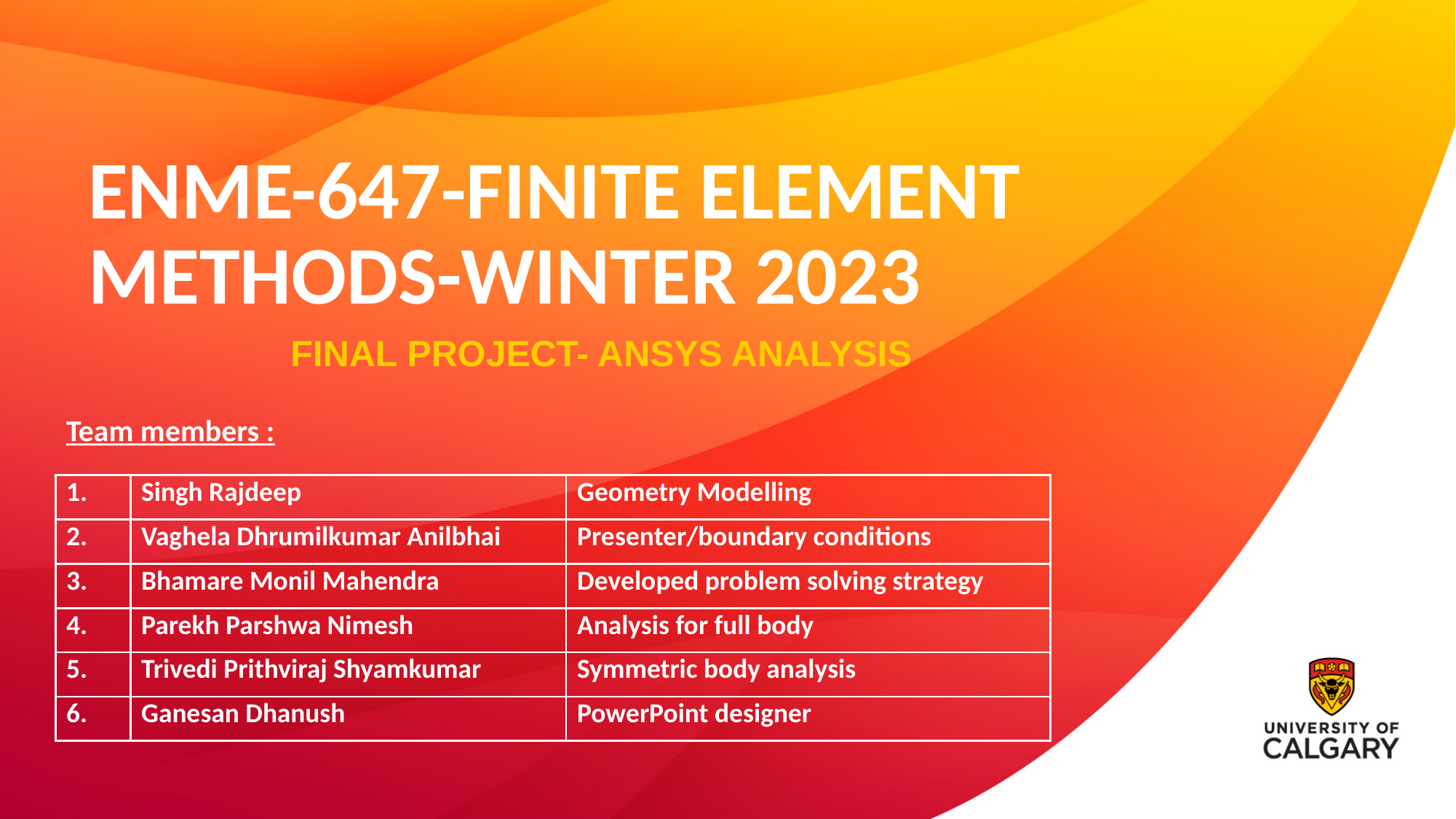

# ENME-647-FINITE ELEMENT METHODS-WINTER 2023
FINAL PROJECT- ANSYS ANALYSIS

Team members :

| 1. | Singh Rajdeep | Geometry Modelling |
| --- | --- | --- |
| 2. | Vaghela Dhrumilkumar Anilbhai | Presenter/boundary conditions |
| 3. | Bhamare Monil Mahendra | Developed problem solving strategy |
| 4. | Parekh Parshwa Nimesh | Analysis for full body |
| 5. | Trivedi Prithviraj Shyamkumar | Symmetric body analysis |
| 6. | Ganesan Dhanush | PowerPoint designer |